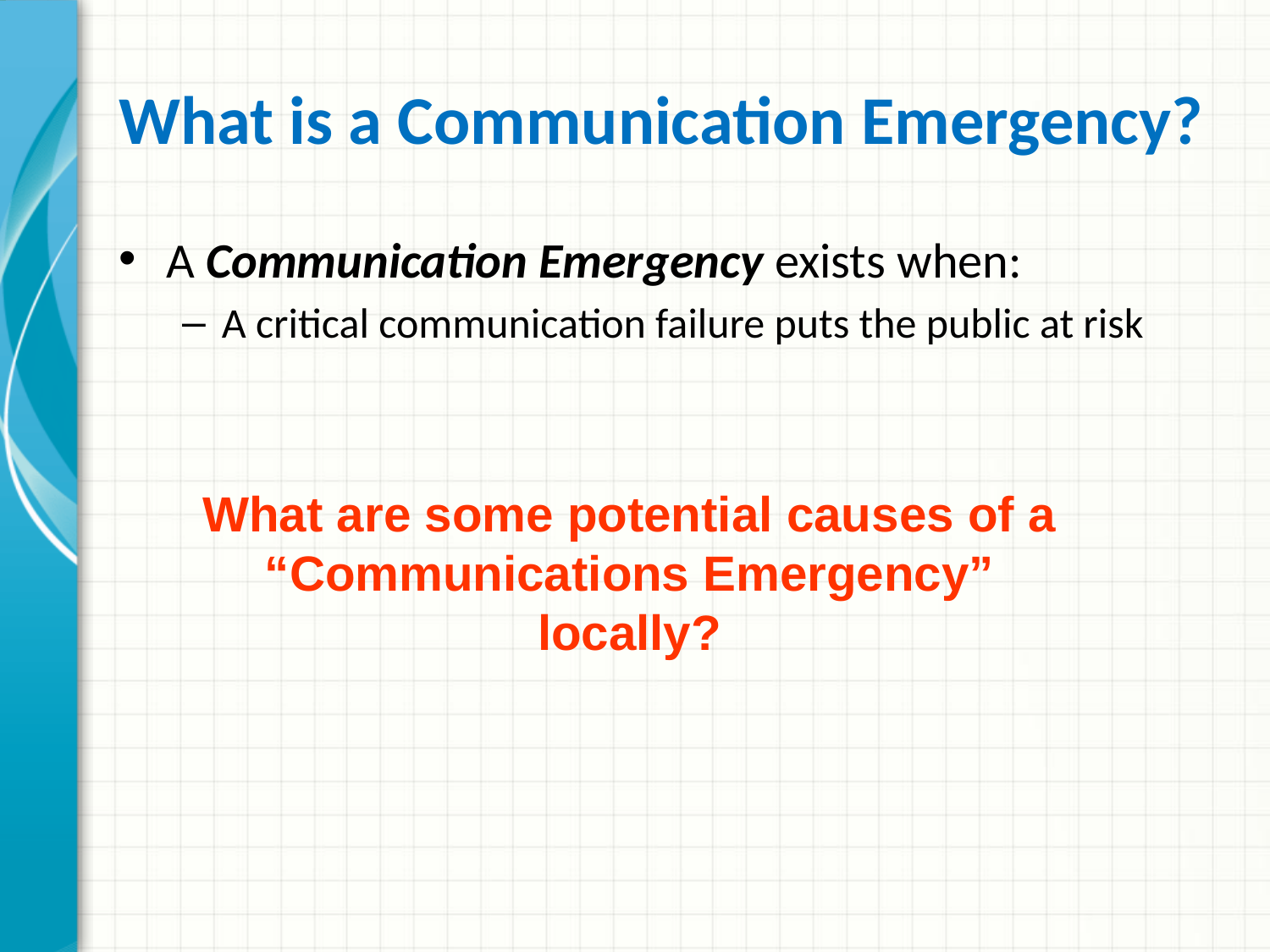

# What is a Communication Emergency?
A Communication Emergency exists when:
A critical communication failure puts the public at risk

What are some potential causes of a “Communications Emergency” locally?